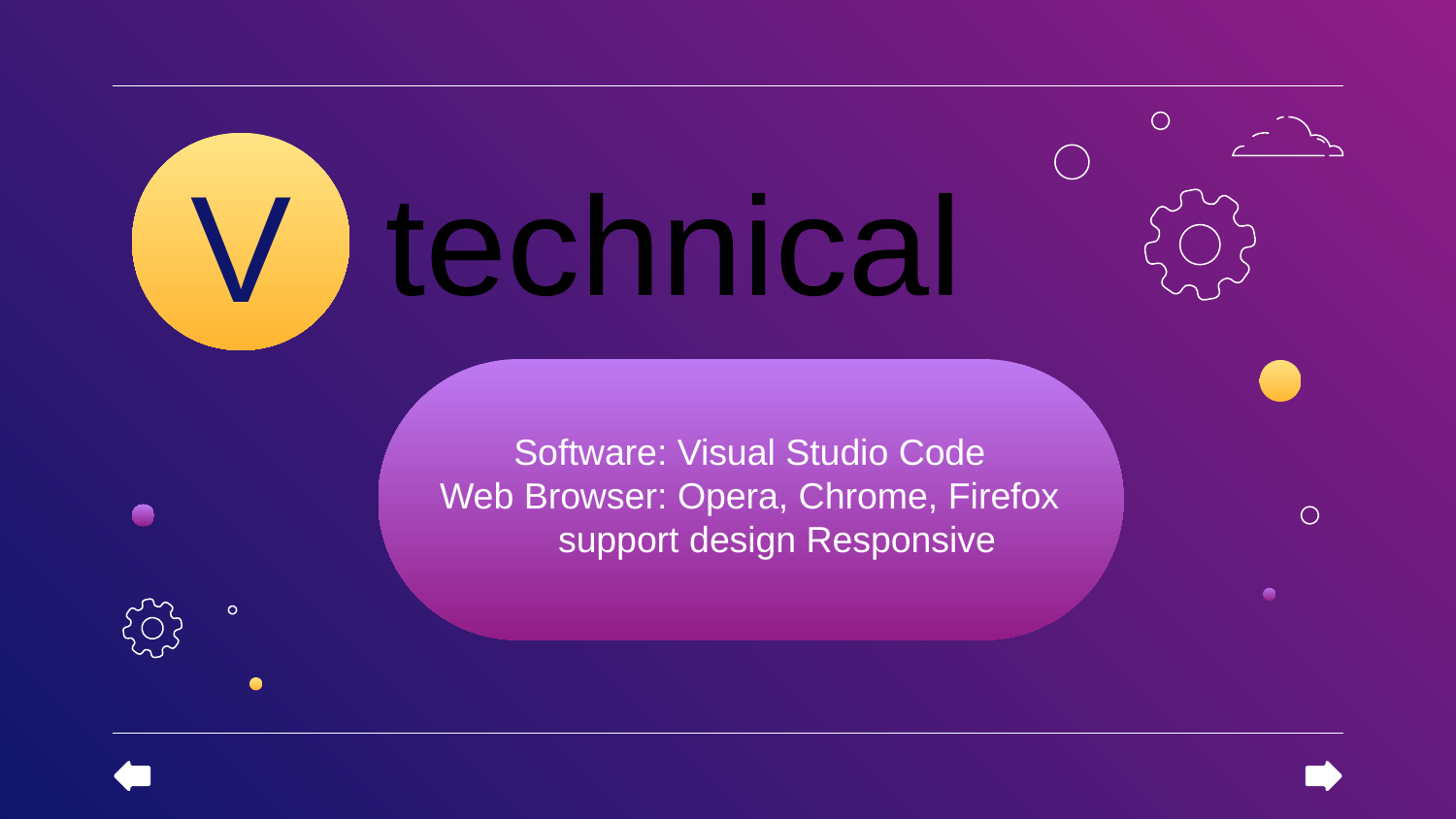

V

technical
#

Software: Visual Studio Code
Web Browser: Opera, Chrome, Firefox support design Responsive